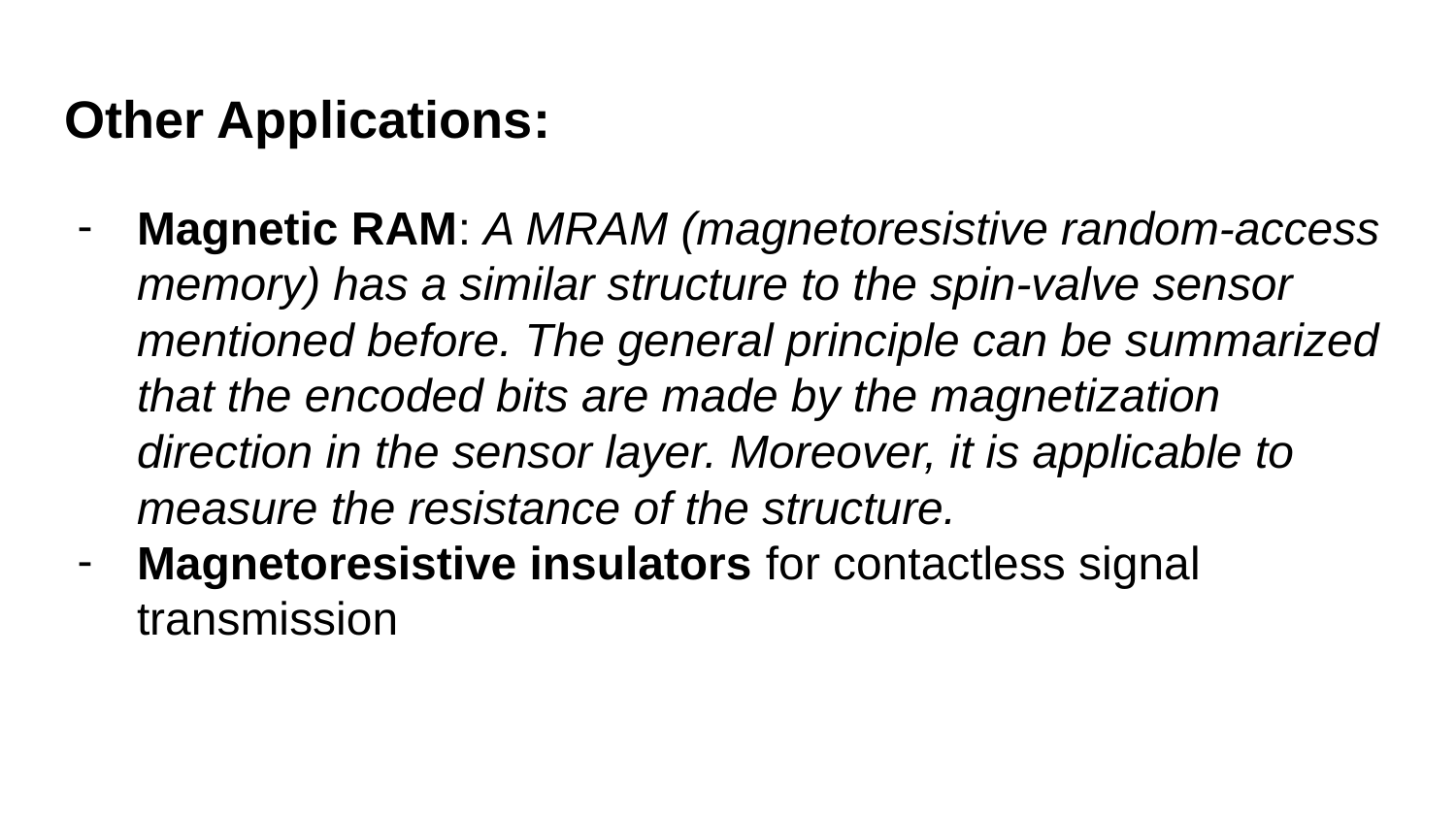

# Other Applications:
Magnetic RAM: A MRAM (magnetoresistive random-access memory) has a similar structure to the spin-valve sensor mentioned before. The general principle can be summarized that the encoded bits are made by the magnetization direction in the sensor layer. Moreover, it is applicable to measure the resistance of the structure.
Magnetoresistive insulators for contactless signal transmission